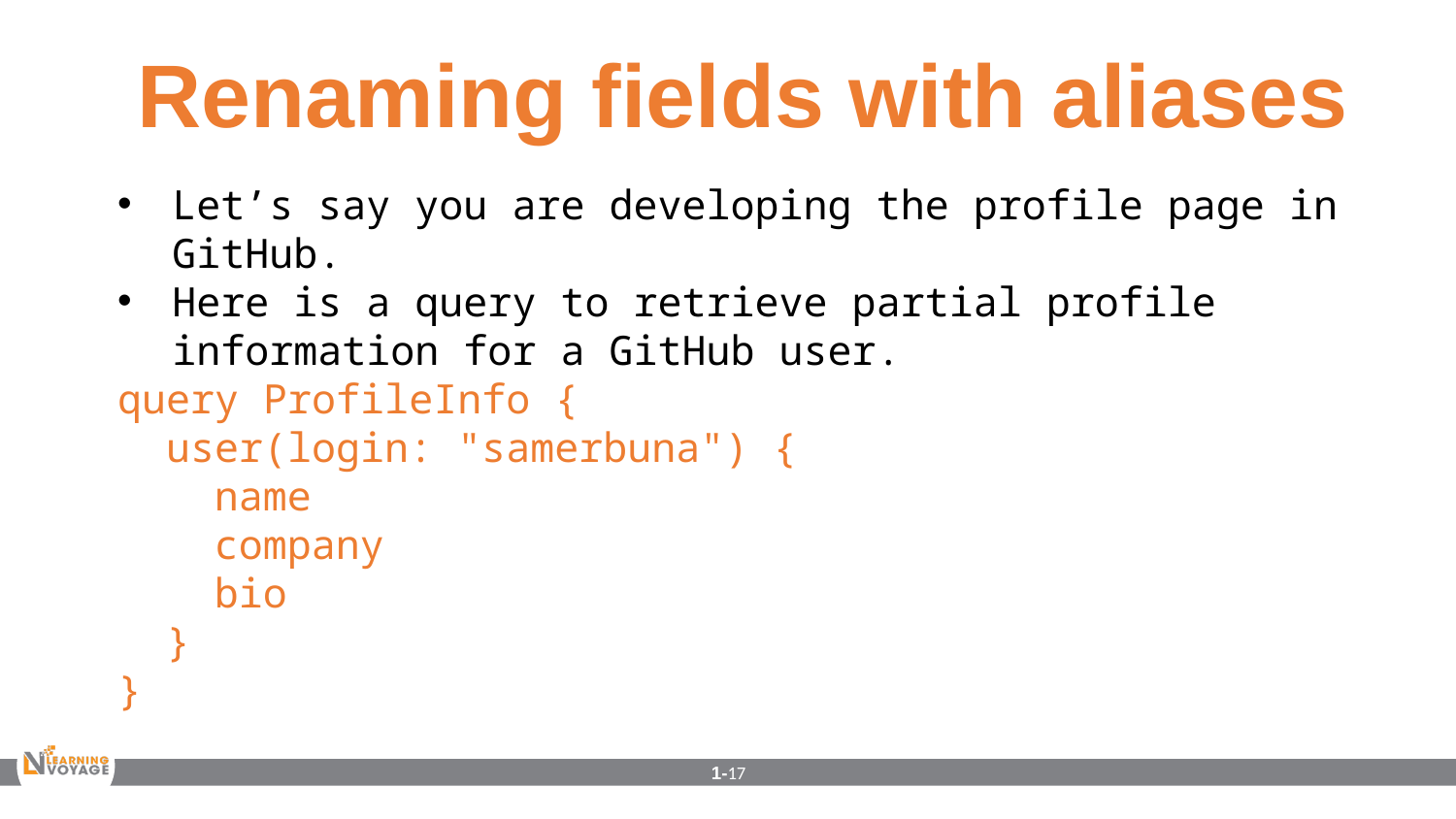

Renaming fields with aliases
Let’s say you are developing the profile page in GitHub.
Here is a query to retrieve partial profile information for a GitHub user.
query ProfileInfo {
  user(login: "samerbuna") {
    name
    company
    bio
  }
}
1-17